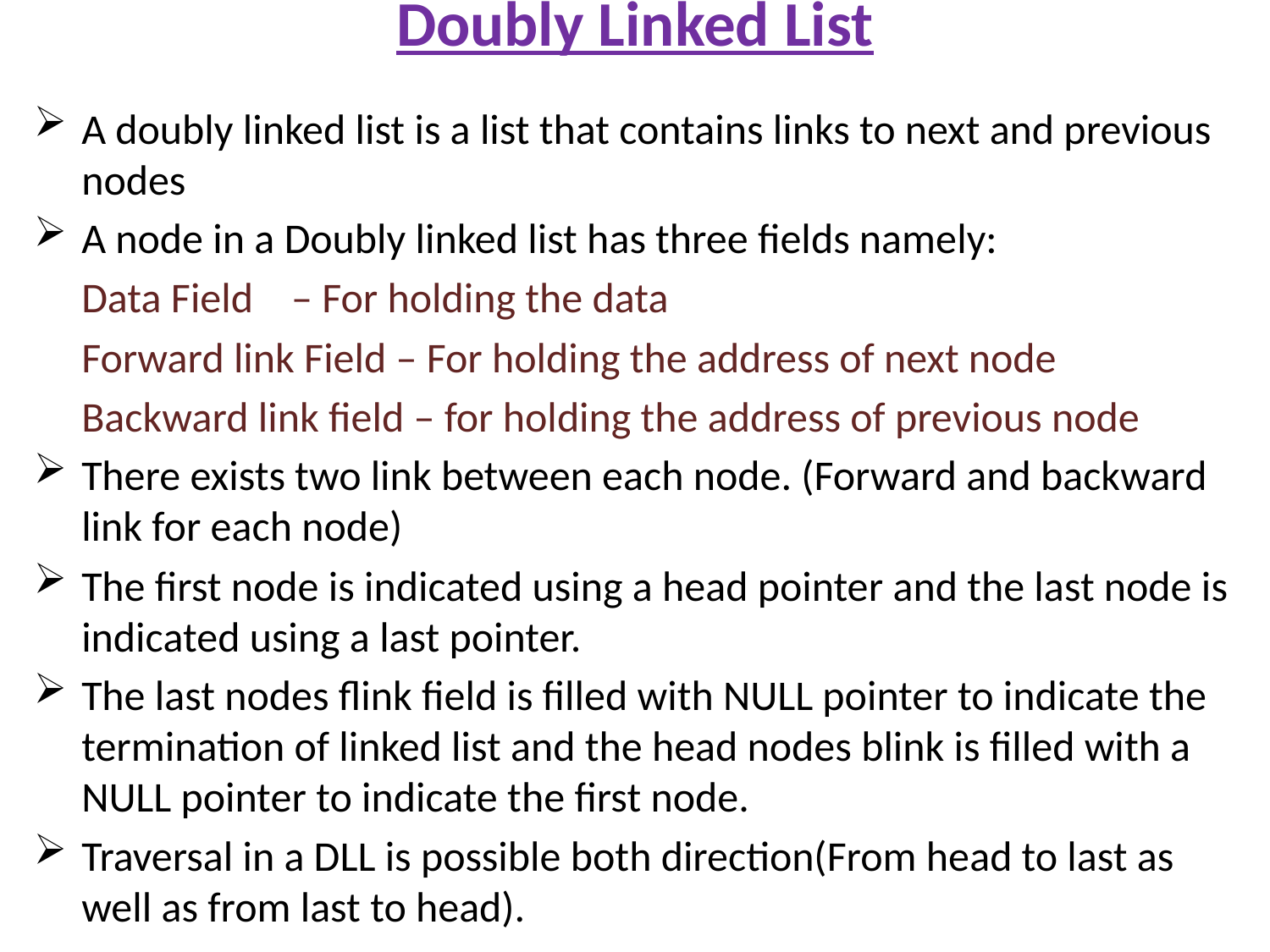

# Doubly Linked List
A doubly linked list is a list that contains links to next and previous nodes
A node in a Doubly linked list has three fields namely:
	Data Field    – For holding the data
	Forward link Field – For holding the address of next node
	Backward link field – for holding the address of previous node
There exists two link between each node. (Forward and backward link for each node)
The first node is indicated using a head pointer and the last node is indicated using a last pointer.
The last nodes flink field is filled with NULL pointer to indicate the termination of linked list and the head nodes blink is filled with a NULL pointer to indicate the first node.
Traversal in a DLL is possible both direction(From head to last as well as from last to head).